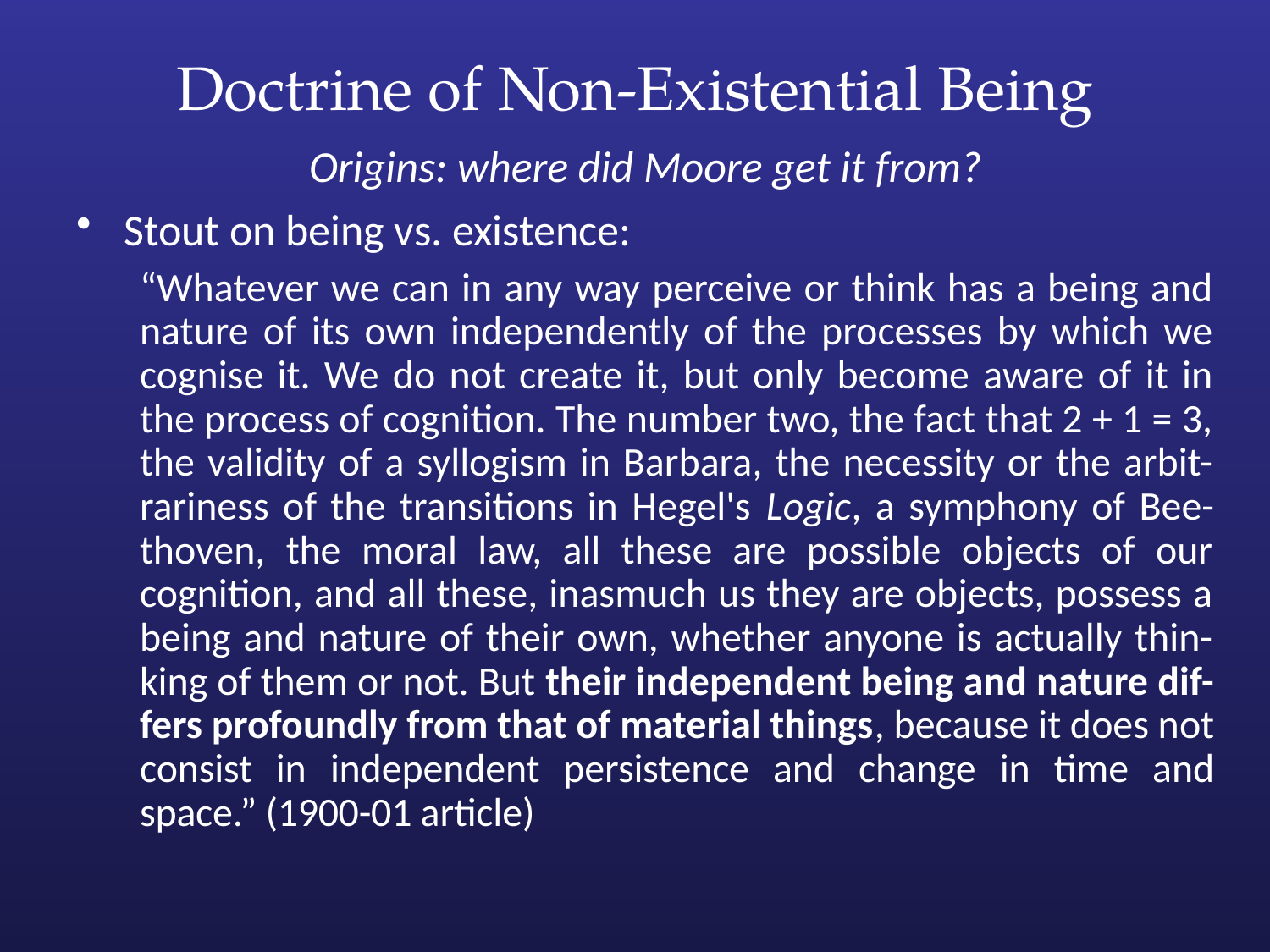

# Doctrine of Non-Existential Being
Origins: where did Moore get it from?
Stout on being vs. existence:
“Whatever we can in any way perceive or think has a being and nature of its own independently of the processes by which we cognise it. We do not create it, but only become aware of it in the process of cognition. The number two, the fact that 2 + 1 = 3, the validity of a syllogism in Barbara, the necessity or the arbit-rariness of the transitions in Hegel's Logic, a symphony of Bee-thoven, the moral law, all these are possible objects of our cognition, and all these, inasmuch us they are objects, possess a being and nature of their own, whether anyone is actually thin-king of them or not. But their independent being and nature dif-fers profoundly from that of material things, because it does not consist in independent persistence and change in time and space.” (1900-01 article)